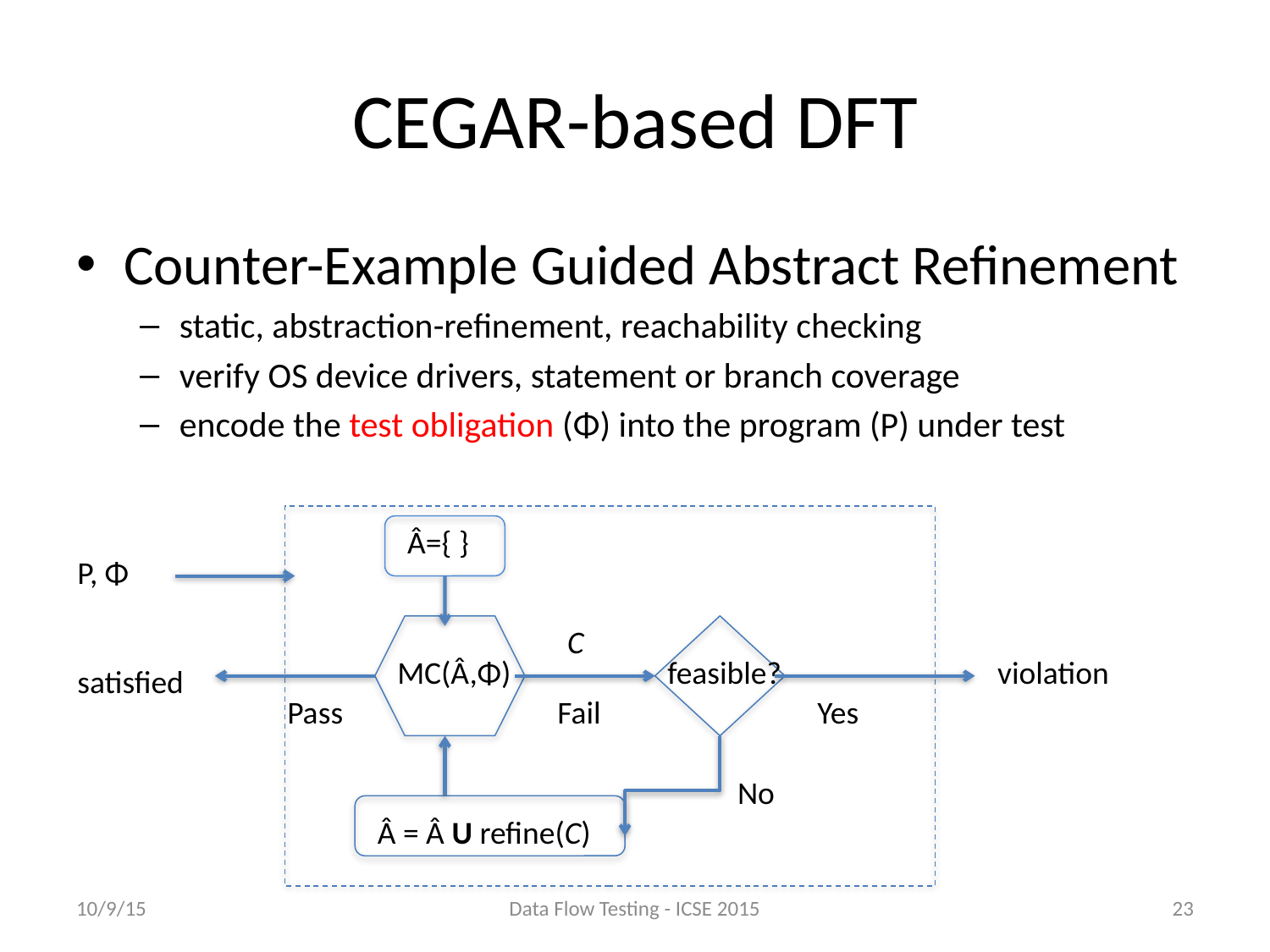

# CEGAR-based DFT
Counter-Example Guided Abstract Refinement
static, abstraction-refinement, reachability checking
verify OS device drivers, statement or branch coverage
encode the test obligation (Φ) into the program (P) under test

Â={ }
P, Φ

MC(Â,Φ)
C

feasible?
violation
satisfied
Pass
Fail
Yes
No

Â = Â U refine(C)
10/9/15
Data Flow Testing - ICSE 2015
23